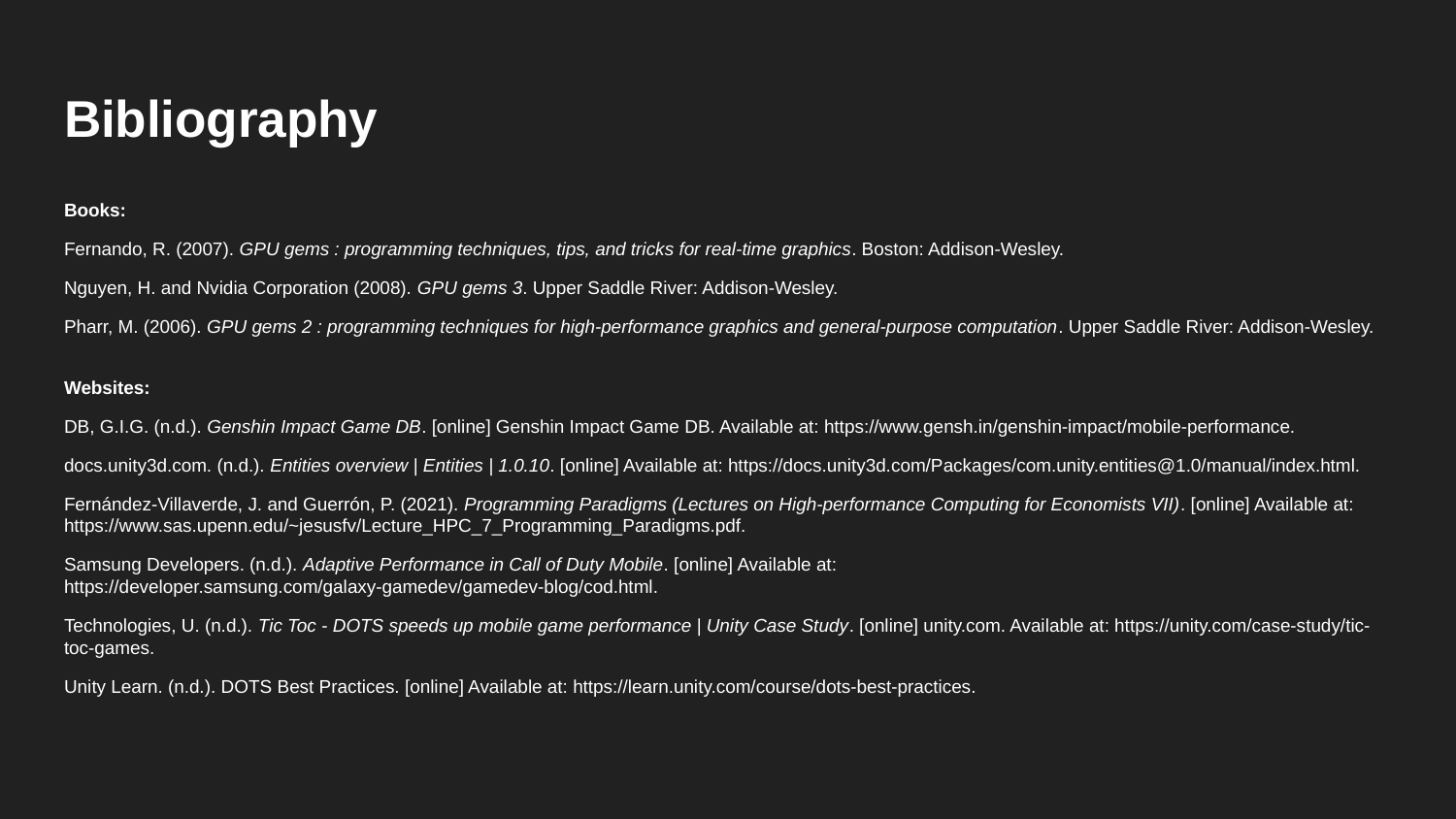

# Bibliography
Books:
Fernando, R. (2007). GPU gems : programming techniques, tips, and tricks for real-time graphics. Boston: Addison-Wesley.
Nguyen, H. and Nvidia Corporation (2008). GPU gems 3. Upper Saddle River: Addison-Wesley.
Pharr, M. (2006). GPU gems 2 : programming techniques for high-performance graphics and general-purpose computation. Upper Saddle River: Addison-Wesley.

Websites:
DB, G.I.G. (n.d.). Genshin Impact Game DB. [online] Genshin Impact Game DB. Available at: https://www.gensh.in/genshin-impact/mobile-performance.
docs.unity3d.com. (n.d.). Entities overview | Entities | 1.0.10. [online] Available at: https://docs.unity3d.com/Packages/com.unity.entities@1.0/manual/index.html. ‌
Fernández-Villaverde, J. and Guerrón, P. (2021). Programming Paradigms (Lectures on High-performance Computing for Economists VII). [online] Available at: https://www.sas.upenn.edu/~jesusfv/Lecture_HPC_7_Programming_Paradigms.pdf.
‌Samsung Developers. (n.d.). Adaptive Performance in Call of Duty Mobile. [online] Available at: https://developer.samsung.com/galaxy-gamedev/gamedev-blog/cod.html.
Technologies, U. (n.d.). Tic Toc - DOTS speeds up mobile game performance | Unity Case Study. [online] unity.com. Available at: https://unity.com/case-study/tic-toc-games.
Unity Learn. (n.d.). DOTS Best Practices. [online] Available at: https://learn.unity.com/course/dots-best-practices.